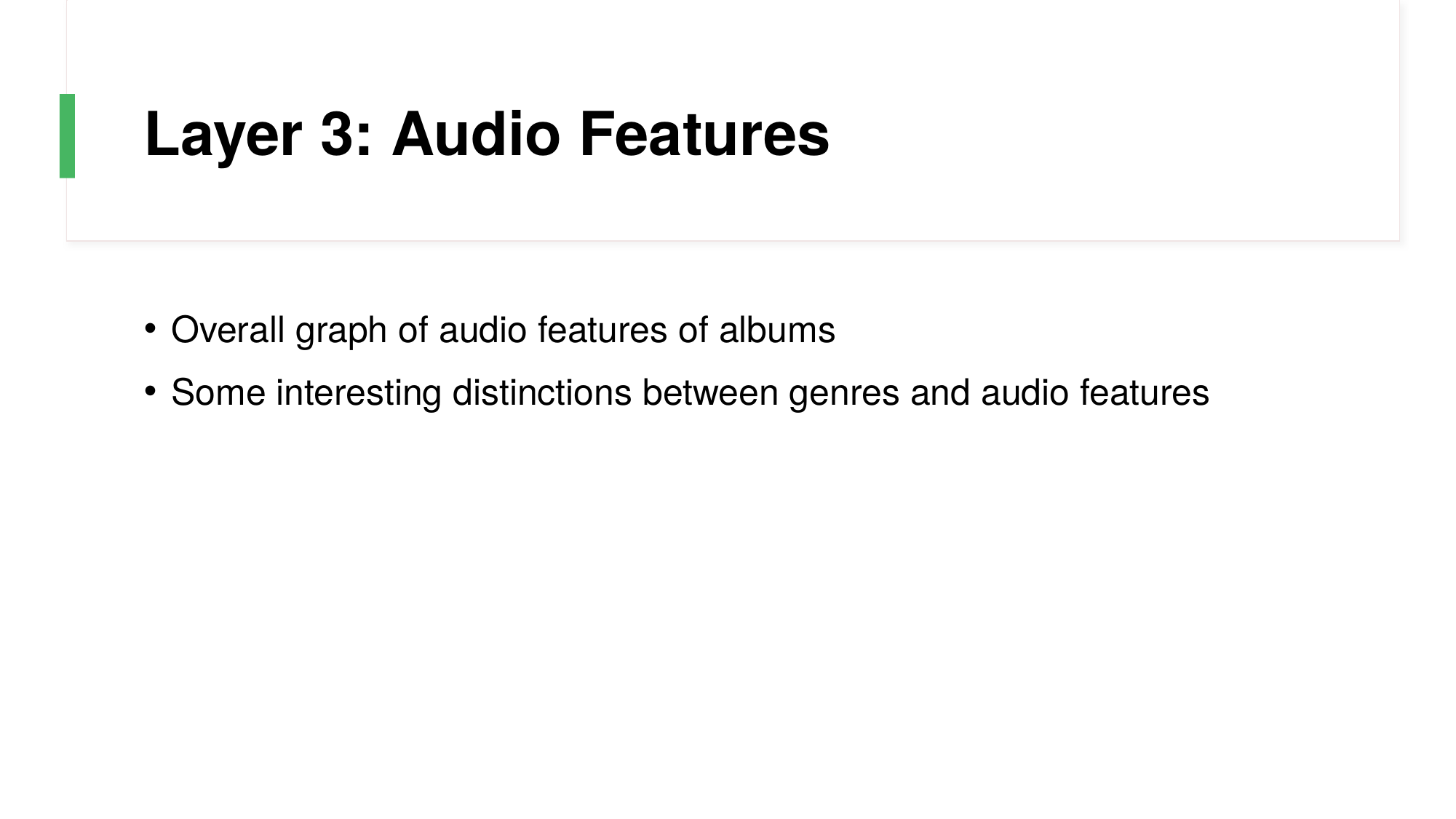

# Layer 3: Audio Features
Overall graph of audio features of albums
Some interesting distinctions between genres and audio features